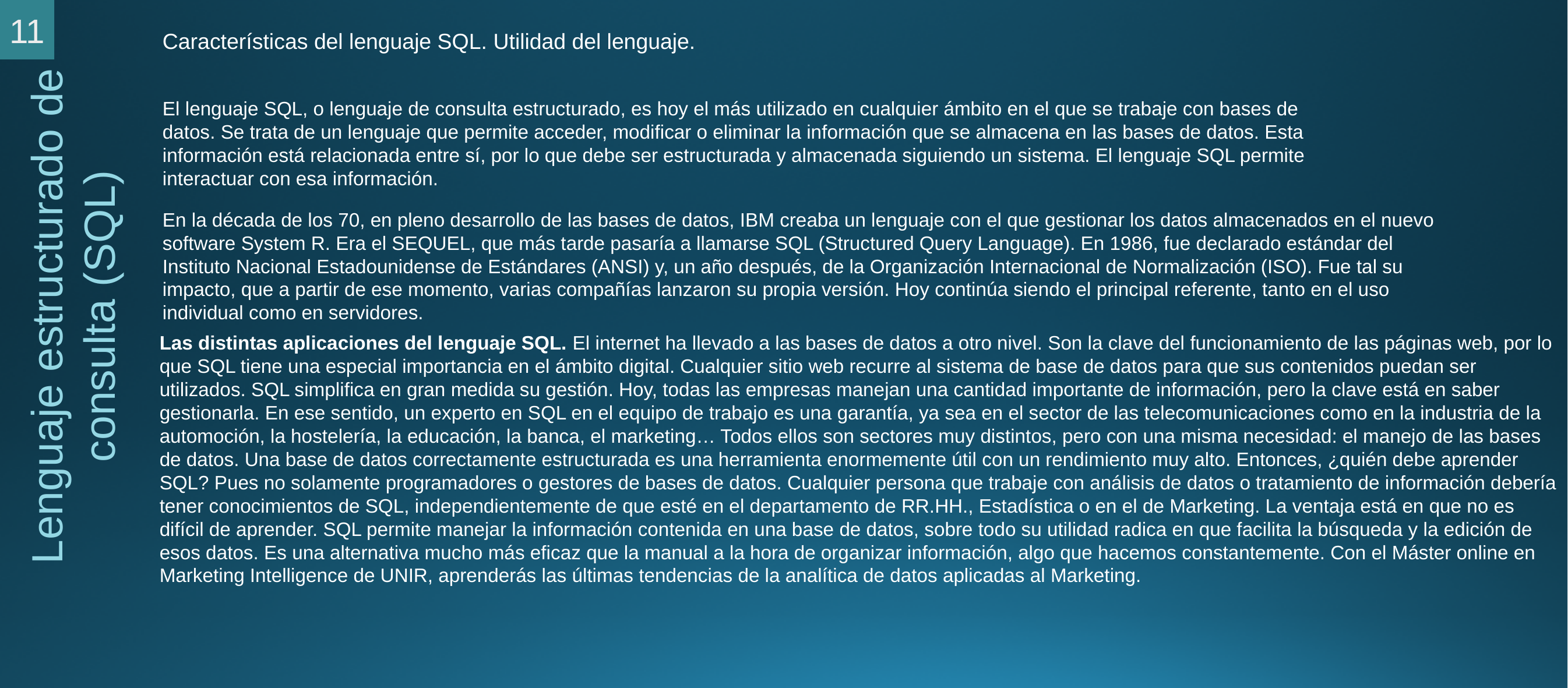

11
Características del lenguaje SQL. Utilidad del lenguaje.
El lenguaje SQL, o lenguaje de consulta estructurado, es hoy el más utilizado en cualquier ámbito en el que se trabaje con bases de datos. Se trata de un lenguaje que permite acceder, modificar o eliminar la información que se almacena en las bases de datos. Esta información está relacionada entre sí, por lo que debe ser estructurada y almacenada siguiendo un sistema. El lenguaje SQL permite interactuar con esa información.
En la década de los 70, en pleno desarrollo de las bases de datos, IBM creaba un lenguaje con el que gestionar los datos almacenados en el nuevo software System R. Era el SEQUEL, que más tarde pasaría a llamarse SQL (Structured Query Language). En 1986, fue declarado estándar del Instituto Nacional Estadounidense de Estándares (ANSI) y, un año después, de la Organización Internacional de Normalización (ISO). Fue tal su impacto, que a partir de ese momento, varias compañías lanzaron su propia versión. Hoy continúa siendo el principal referente, tanto en el uso individual como en servidores.
Lenguaje estructurado de consulta (SQL)

Las distintas aplicaciones del lenguaje SQL. El internet ha llevado a las bases de datos a otro nivel. Son la clave del funcionamiento de las páginas web, por lo que SQL tiene una especial importancia en el ámbito digital. Cualquier sitio web recurre al sistema de base de datos para que sus contenidos puedan ser utilizados. SQL simplifica en gran medida su gestión. Hoy, todas las empresas manejan una cantidad importante de información, pero la clave está en saber gestionarla. En ese sentido, un experto en SQL en el equipo de trabajo es una garantía, ya sea en el sector de las telecomunicaciones como en la industria de la automoción, la hostelería, la educación, la banca, el marketing… Todos ellos son sectores muy distintos, pero con una misma necesidad: el manejo de las bases de datos. Una base de datos correctamente estructurada es una herramienta enormemente útil con un rendimiento muy alto. Entonces, ¿quién debe aprender SQL? Pues no solamente programadores o gestores de bases de datos. Cualquier persona que trabaje con análisis de datos o tratamiento de información debería tener conocimientos de SQL, independientemente de que esté en el departamento de RR.HH., Estadística o en el de Marketing. La ventaja está en que no es difícil de aprender. SQL permite manejar la información contenida en una base de datos, sobre todo su utilidad radica en que facilita la búsqueda y la edición de esos datos. Es una alternativa mucho más eficaz que la manual a la hora de organizar información, algo que hacemos constantemente. Con el Máster online en Marketing Intelligence de UNIR, aprenderás las últimas tendencias de la analítica de datos aplicadas al Marketing.